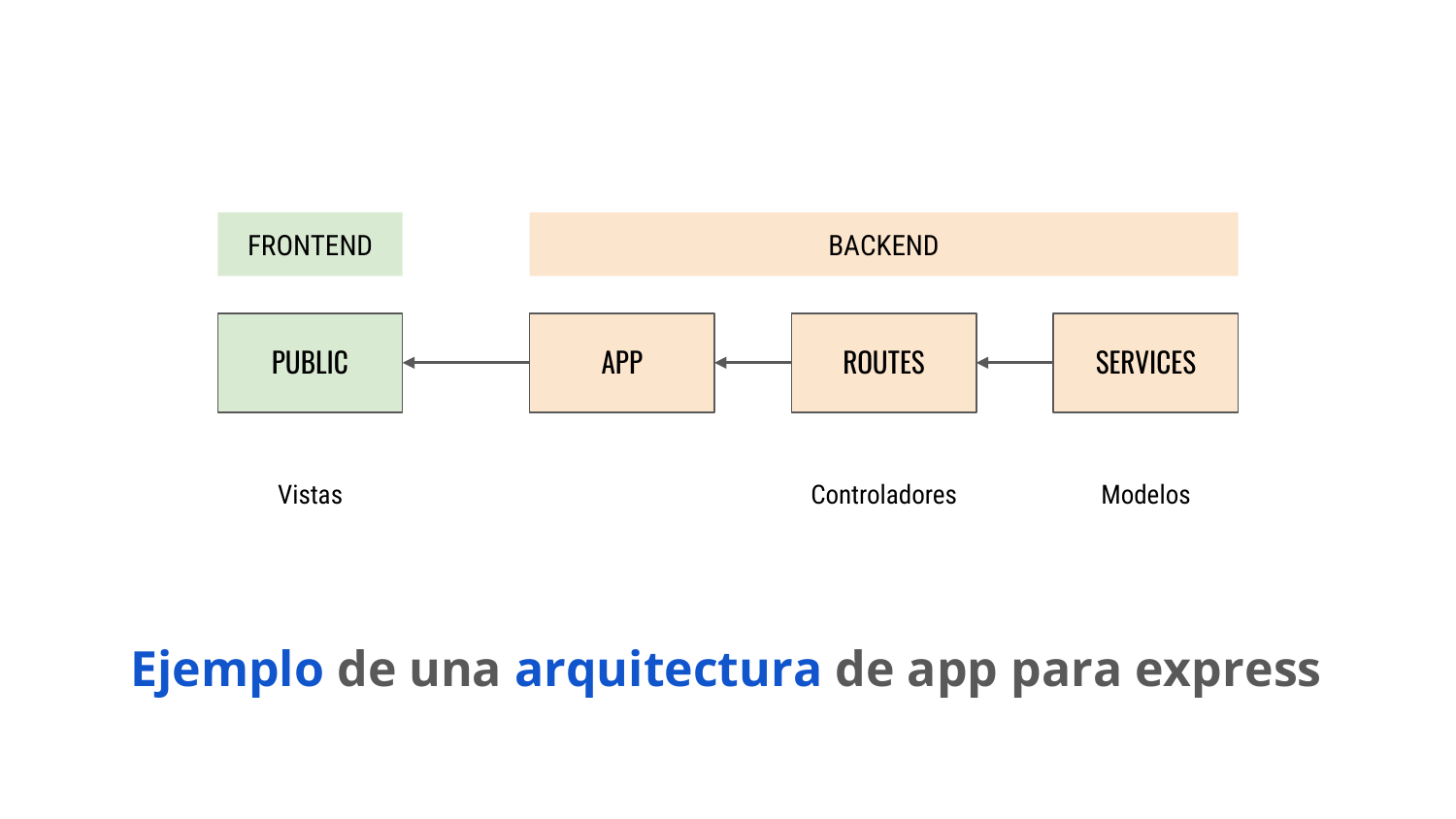

FRONTEND
BACKEND
PUBLIC
APP
ROUTES
SERVICES
Vistas
Controladores
Modelos
Ejemplo de una arquitectura de app para express